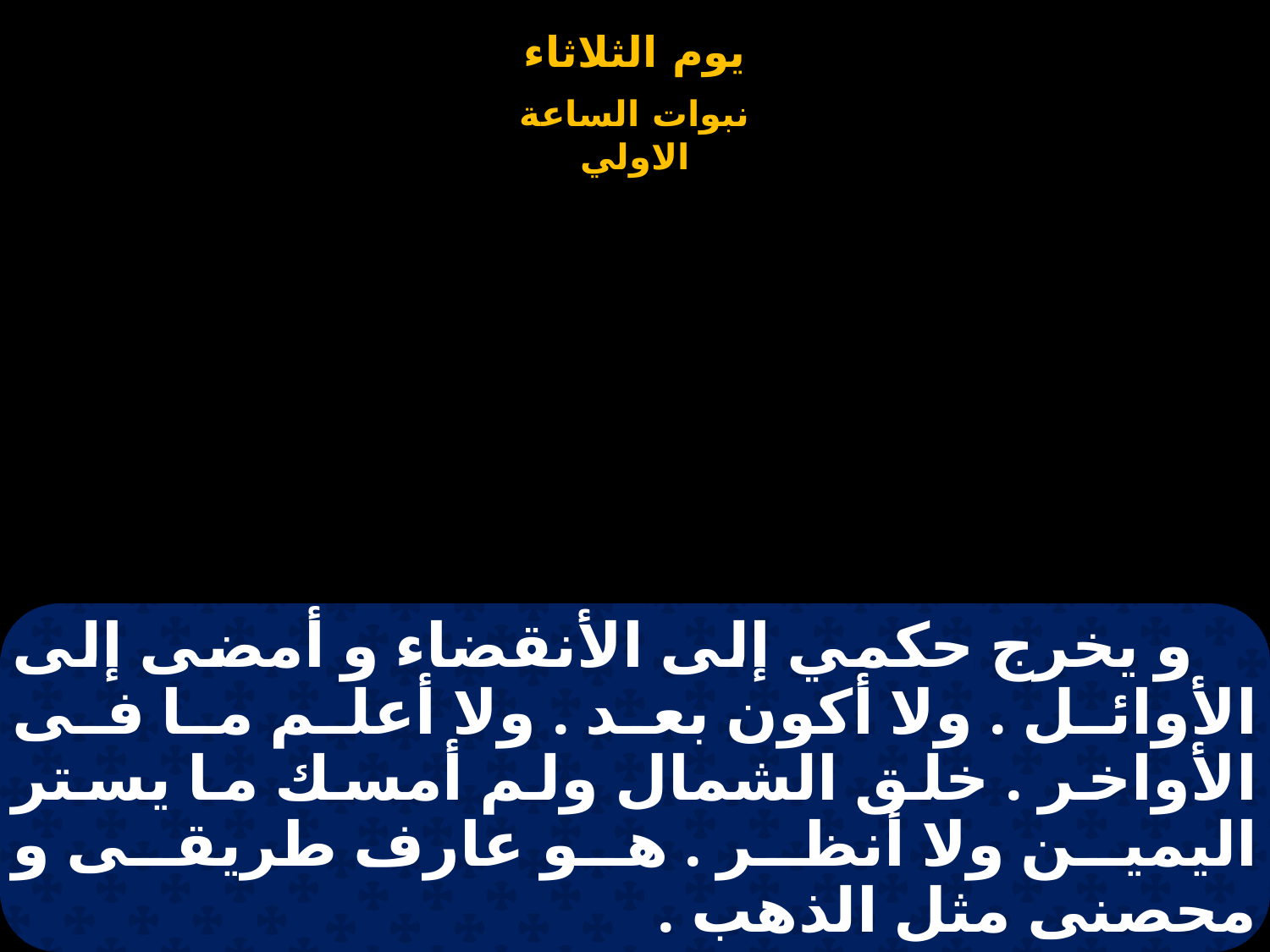

# و يخرج حكمي إلى الأنقضاء و أمضى إلى الأوائل . ولا أكون بعد . ولا أعلم ما فى الأواخر . خلق الشمال ولم أمسك ما يستر اليمين ولا أنظر . هو عارف طريقى و محصنى مثل الذهب .